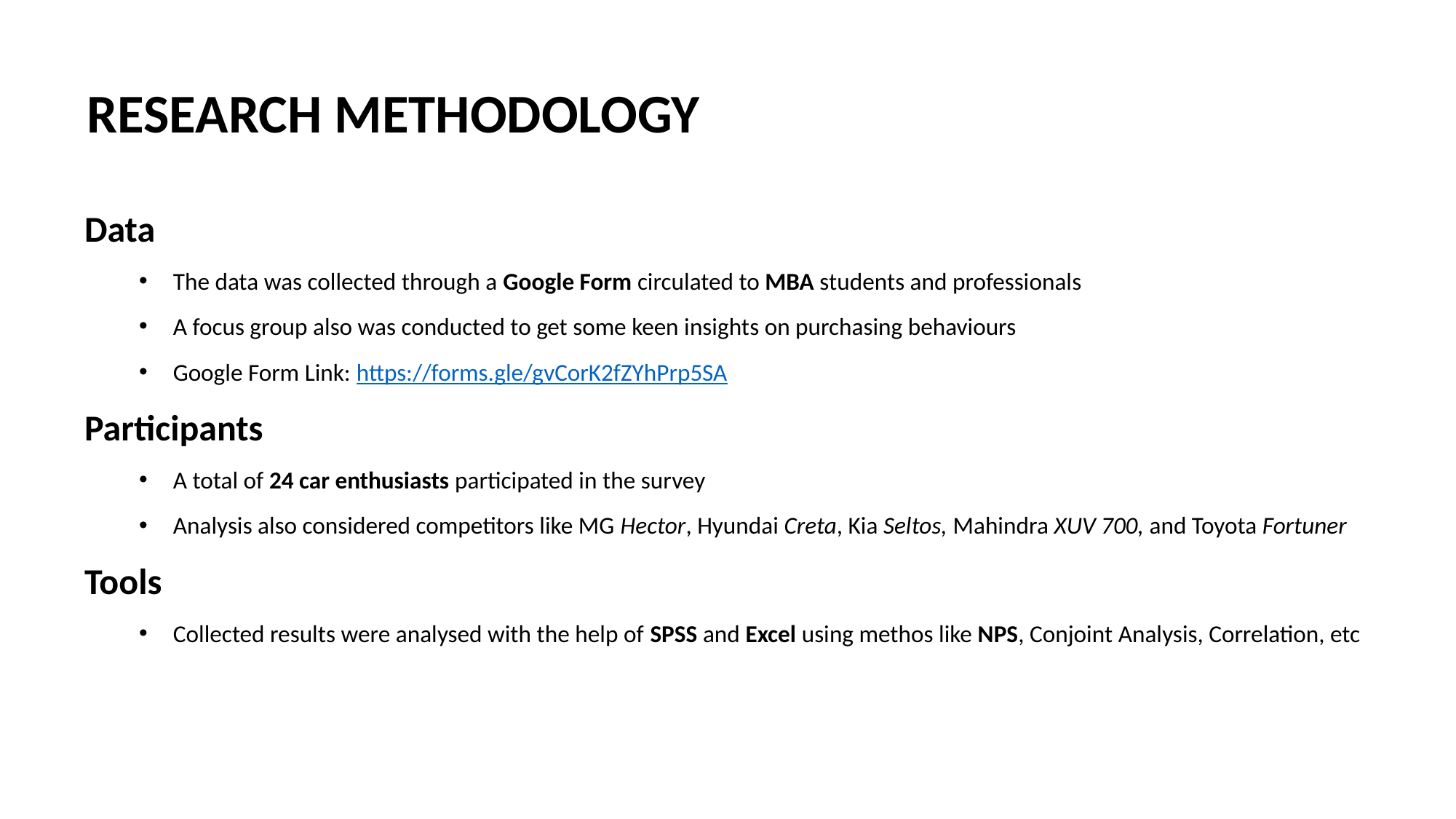

RESEARCH METHODOLOGY
Data
The data was collected through a Google Form circulated to MBA students and professionals
A focus group also was conducted to get some keen insights on purchasing behaviours
Google Form Link: https://forms.gle/gvCorK2fZYhPrp5SA
Participants
A total of 24 car enthusiasts participated in the survey
Analysis also considered competitors like MG Hector, Hyundai Creta, Kia Seltos, Mahindra XUV 700, and Toyota Fortuner
Tools
Collected results were analysed with the help of SPSS and Excel using methos like NPS, Conjoint Analysis, Correlation, etc